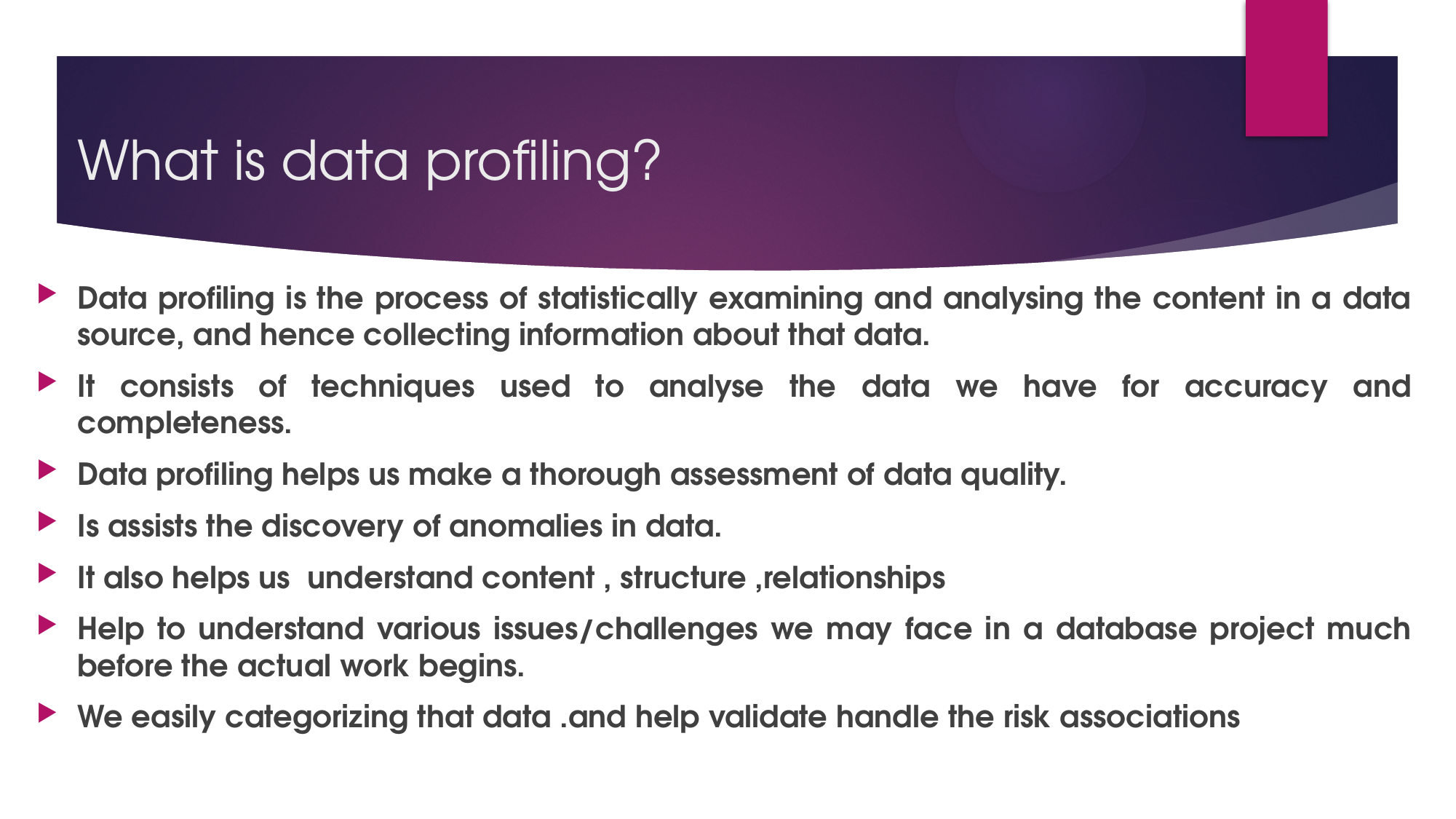

# What is data profiling?
Data profiling is the process of statistically examining and analysing the content in a data source, and hence collecting information about that data.
It consists of techniques used to analyse the data we have for accuracy and completeness.
Data profiling helps us make a thorough assessment of data quality.
Is assists the discovery of anomalies in data.
It also helps us  understand content , structure ,relationships
Help to understand various issues/challenges we may face in a database project much before the actual work begins.
We easily categorizing that data .and help validate handle the risk associations